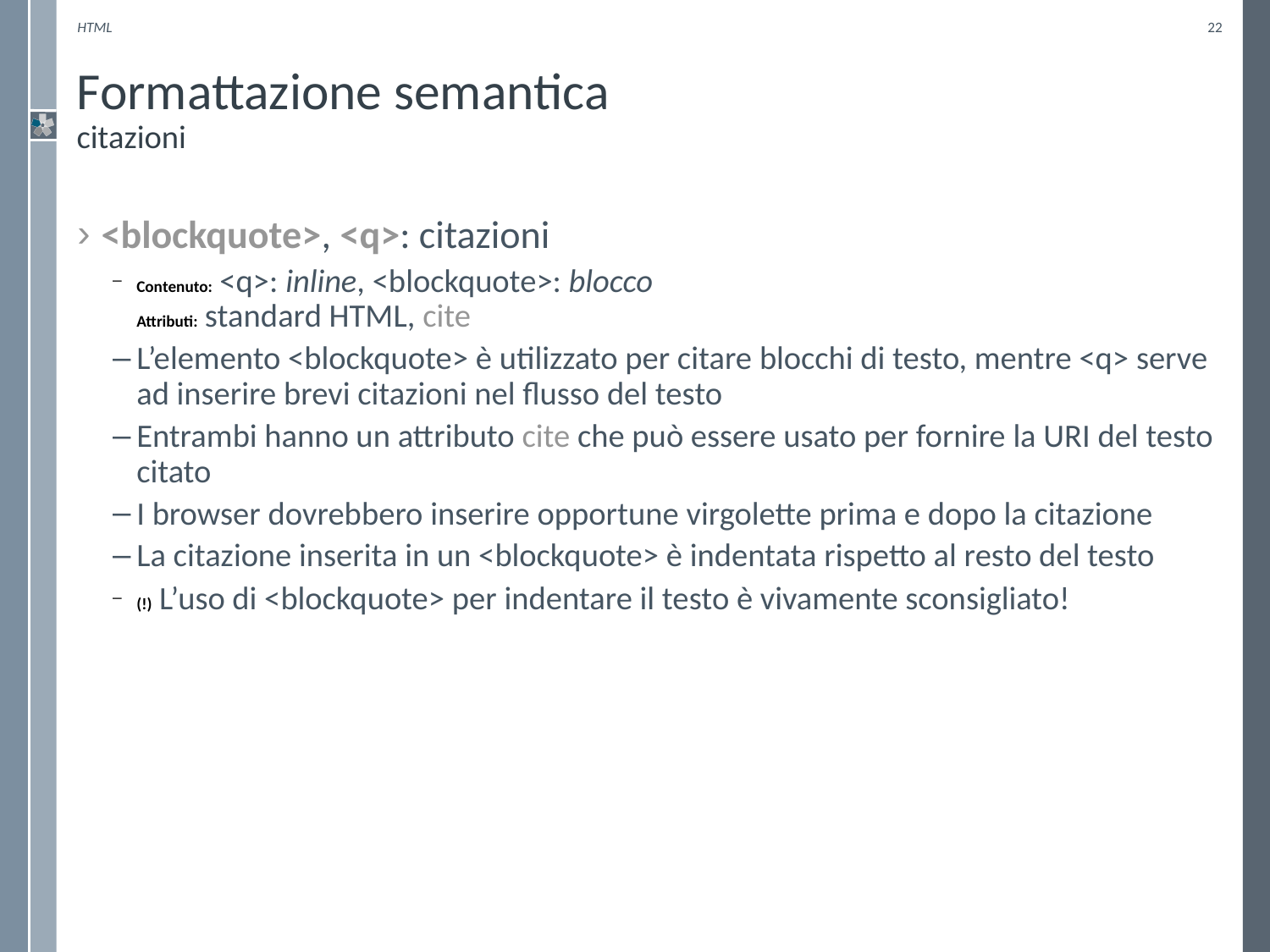

HTML
22
# Formattazione semantica citazioni
<blockquote>, <q>: citazioni
Contenuto: <q>: inline, <blockquote>: blocco
Attributi: standard HTML, cite
L’elemento <blockquote> è utilizzato per citare blocchi di testo, mentre <q> serve ad inserire brevi citazioni nel flusso del testo
Entrambi hanno un attributo cite che può essere usato per fornire la URI del testo citato
I browser dovrebbero inserire opportune virgolette prima e dopo la citazione
La citazione inserita in un <blockquote> è indentata rispetto al resto del testo
(!) L’uso di <blockquote> per indentare il testo è vivamente sconsigliato!